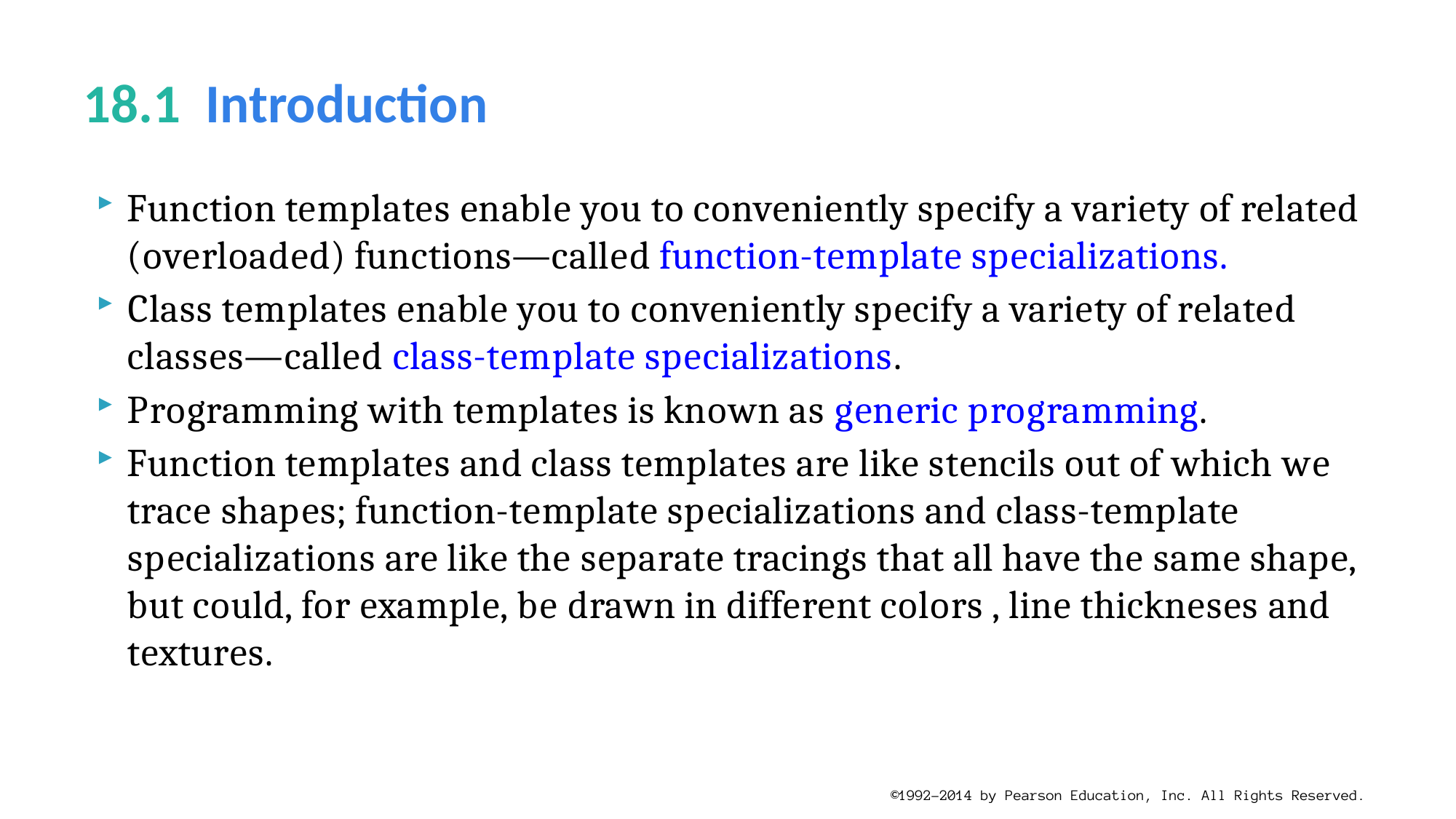

# 18.1  Introduction
Function templates enable you to conveniently specify a variety of related (overloaded) functions—called function-template specializations.
Class templates enable you to conveniently specify a variety of related classes—called class-template specializations.
Programming with templates is known as generic programming.
Function templates and class templates are like stencils out of which we trace shapes; function-template specializations and class-template specializations are like the separate tracings that all have the same shape, but could, for example, be drawn in different colors , line thickneses and textures.
©1992-2014 by Pearson Education, Inc. All Rights Reserved.